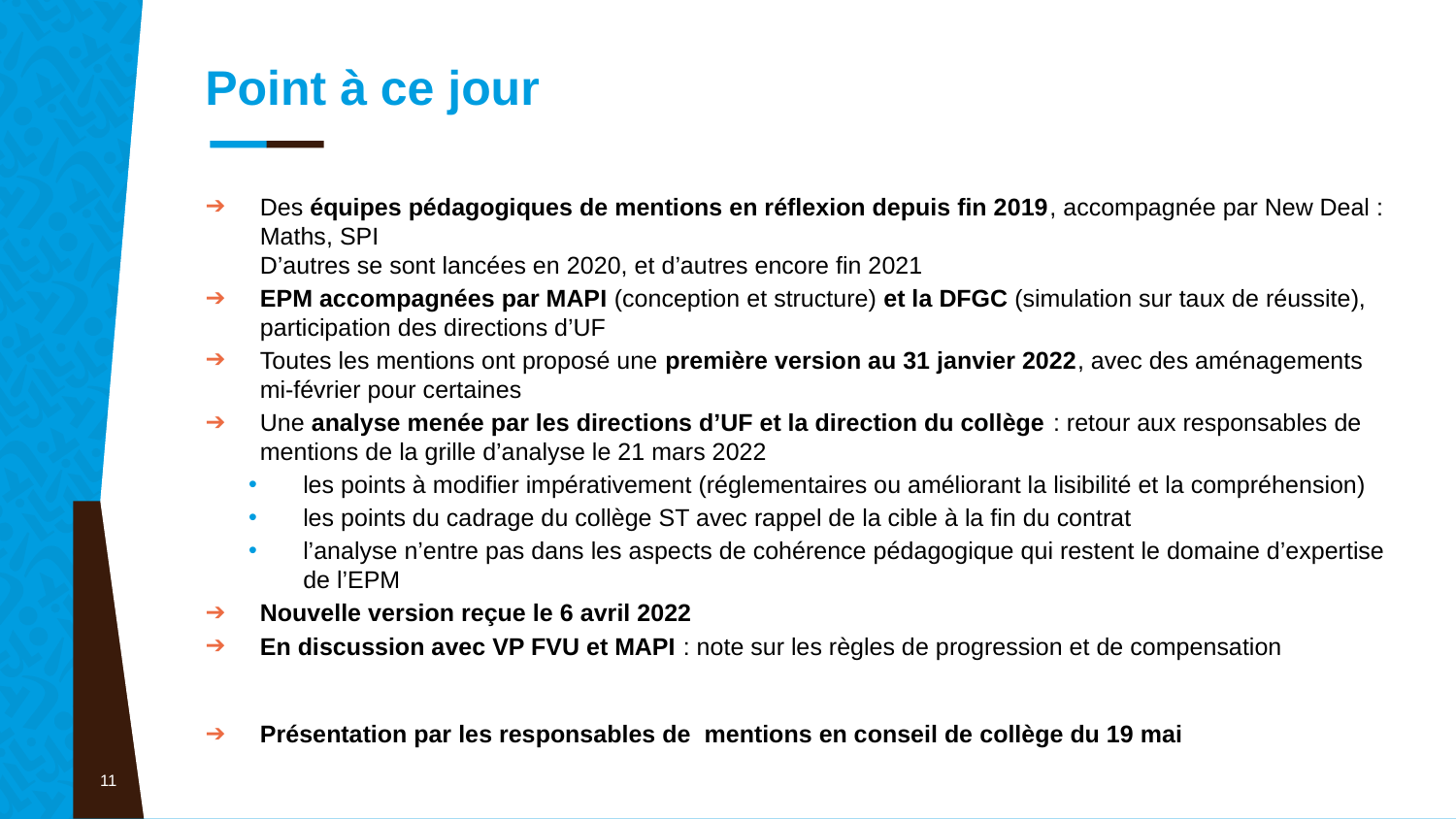

# Point à ce jour
Des équipes pédagogiques de mentions en réflexion depuis fin 2019, accompagnée par New Deal : Maths, SPI
D’autres se sont lancées en 2020, et d’autres encore fin 2021
EPM accompagnées par MAPI (conception et structure) et la DFGC (simulation sur taux de réussite), participation des directions d’UF
Toutes les mentions ont proposé une première version au 31 janvier 2022, avec des aménagements mi-février pour certaines
Une analyse menée par les directions d’UF et la direction du collège : retour aux responsables de mentions de la grille d’analyse le 21 mars 2022
les points à modifier impérativement (réglementaires ou améliorant la lisibilité et la compréhension)
les points du cadrage du collège ST avec rappel de la cible à la fin du contrat
l’analyse n’entre pas dans les aspects de cohérence pédagogique qui restent le domaine d’expertise de l’EPM
Nouvelle version reçue le 6 avril 2022
En discussion avec VP FVU et MAPI : note sur les règles de progression et de compensation

Présentation par les responsables de  mentions en conseil de collège du 19 mai
11